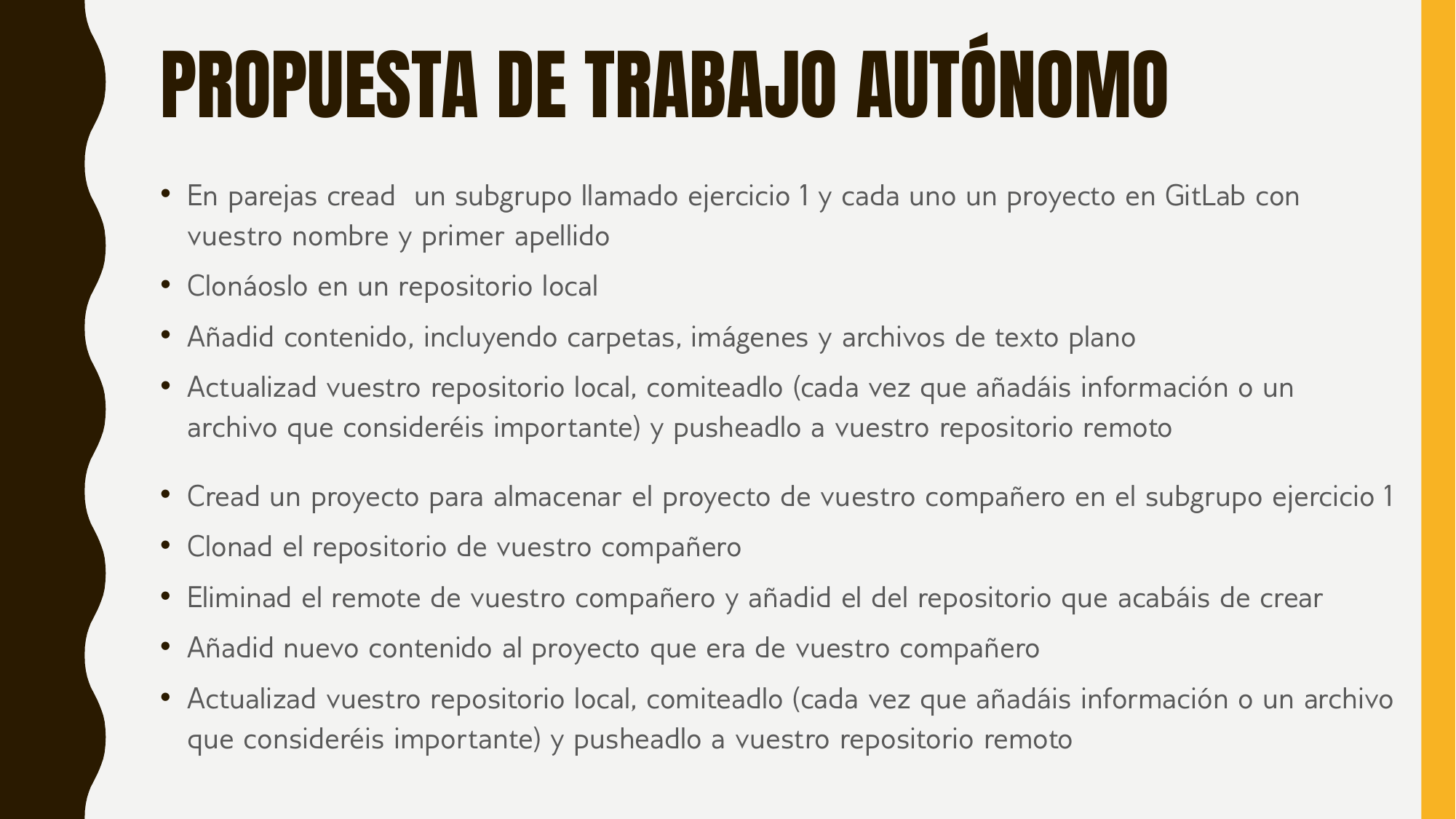

# PROPUESTA DE TRABAJO AUTÓNOMO
En parejas cread  un subgrupo llamado ejercicio 1 y cada uno un proyecto en GitLab con vuestro nombre y primer apellido
Clonáoslo en un repositorio local
Añadid contenido, incluyendo carpetas, imágenes y archivos de texto plano
Actualizad vuestro repositorio local, comiteadlo (cada vez que añadáis información o un archivo que consideréis importante) y pusheadlo a vuestro repositorio remoto
Cread un proyecto para almacenar el proyecto de vuestro compañero en el subgrupo ejercicio 1
Clonad el repositorio de vuestro compañero
Eliminad el remote de vuestro compañero y añadid el del repositorio que acabáis de crear
Añadid nuevo contenido al proyecto que era de vuestro compañero
Actualizad vuestro repositorio local, comiteadlo (cada vez que añadáis información o un archivo que consideréis importante) y pusheadlo a vuestro repositorio remoto